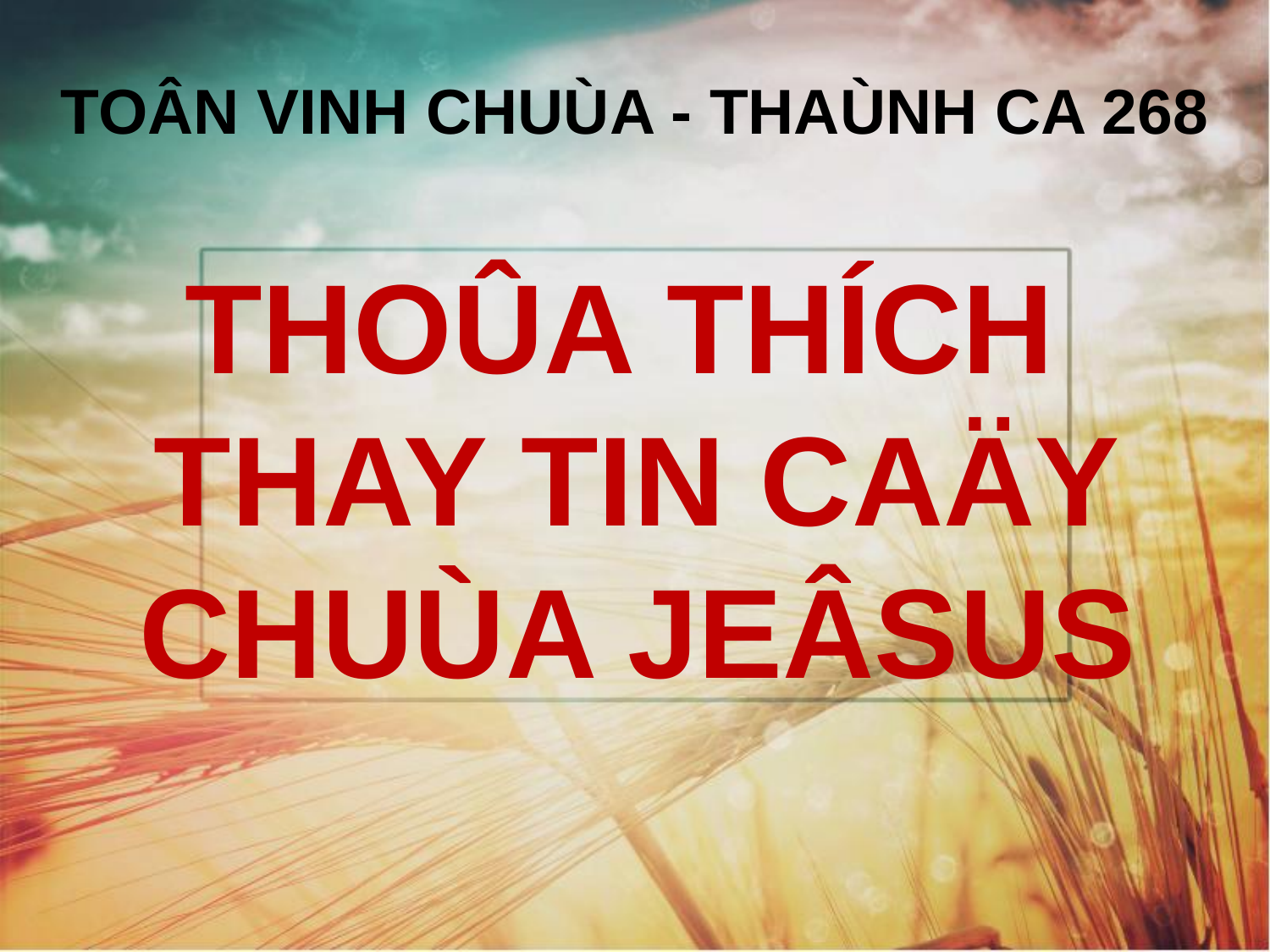

TOÂN VINH CHUÙA - THAÙNH CA 268
THOÛA THÍCH
THAY TIN CAÄY
CHUÙA JEÂSUS